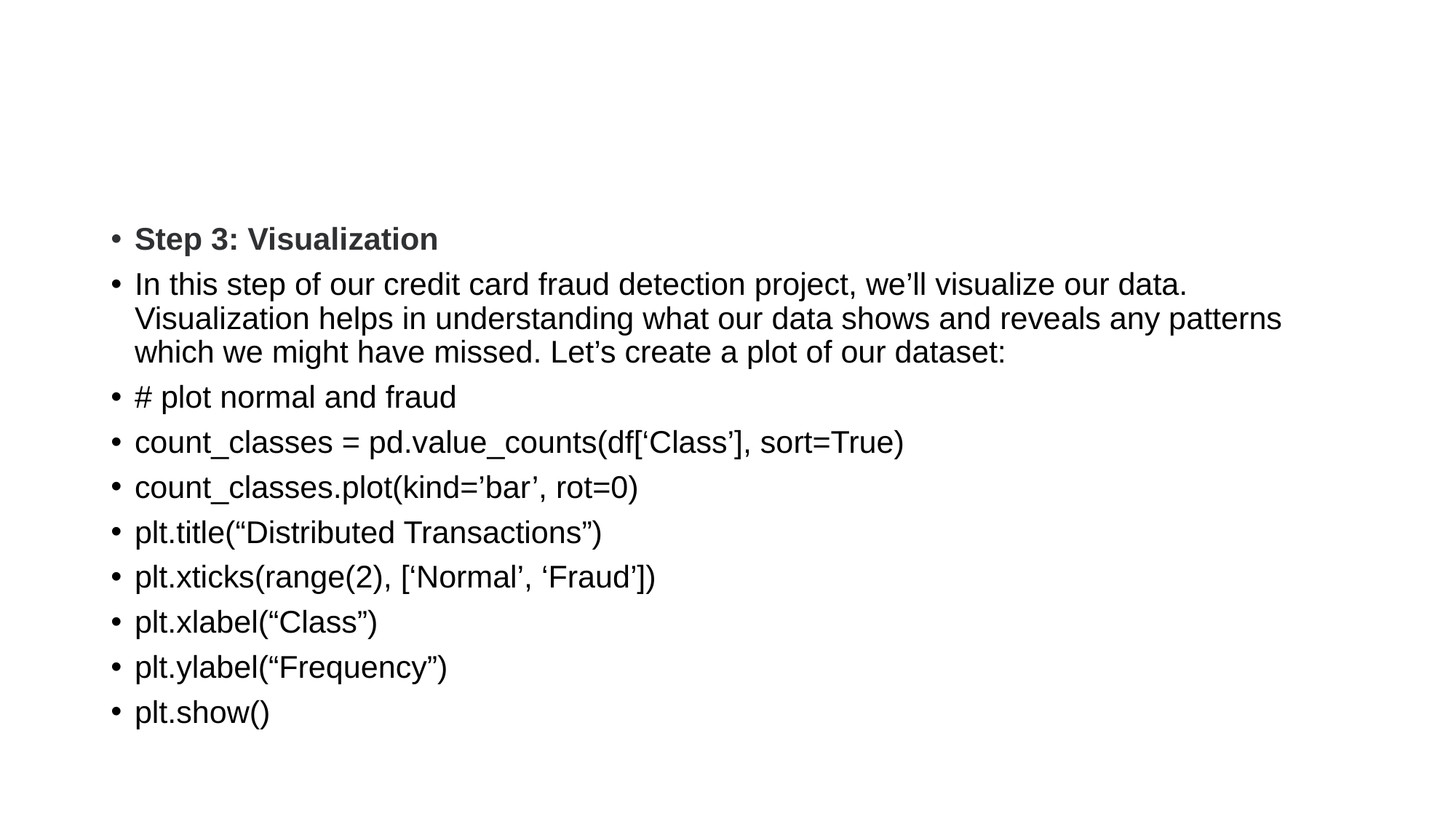

Step 3: Visualization
In this step of our credit card fraud detection project, we’ll visualize our data. Visualization helps in understanding what our data shows and reveals any patterns which we might have missed. Let’s create a plot of our dataset:
# plot normal and fraud
count_classes = pd.value_counts(df[‘Class’], sort=True)
count_classes.plot(kind=’bar’, rot=0)
plt.title(“Distributed Transactions”)
plt.xticks(range(2), [‘Normal’, ‘Fraud’])
plt.xlabel(“Class”)
plt.ylabel(“Frequency”)
plt.show()